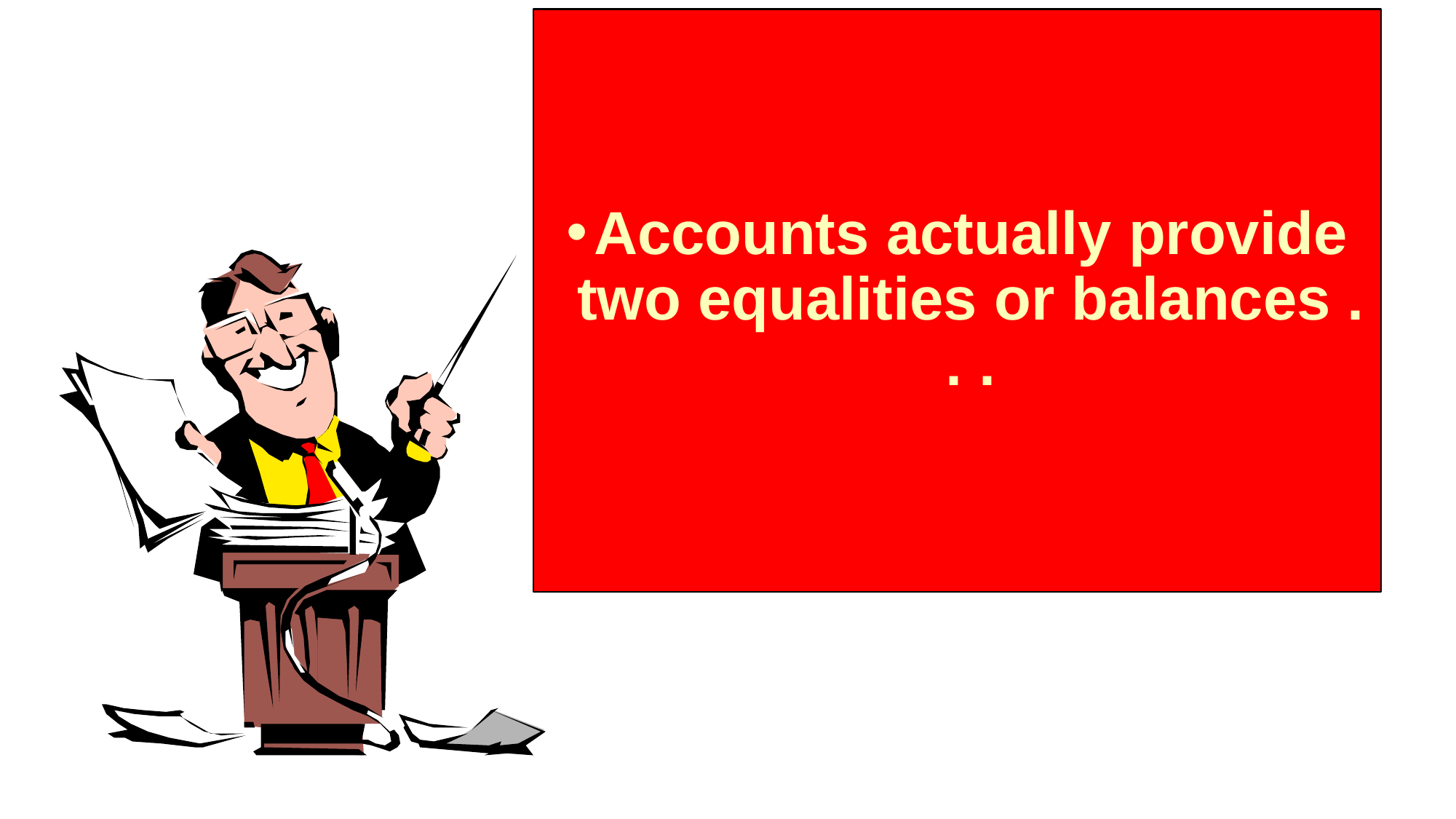

Accounts actually provide two equalities or balances . . .